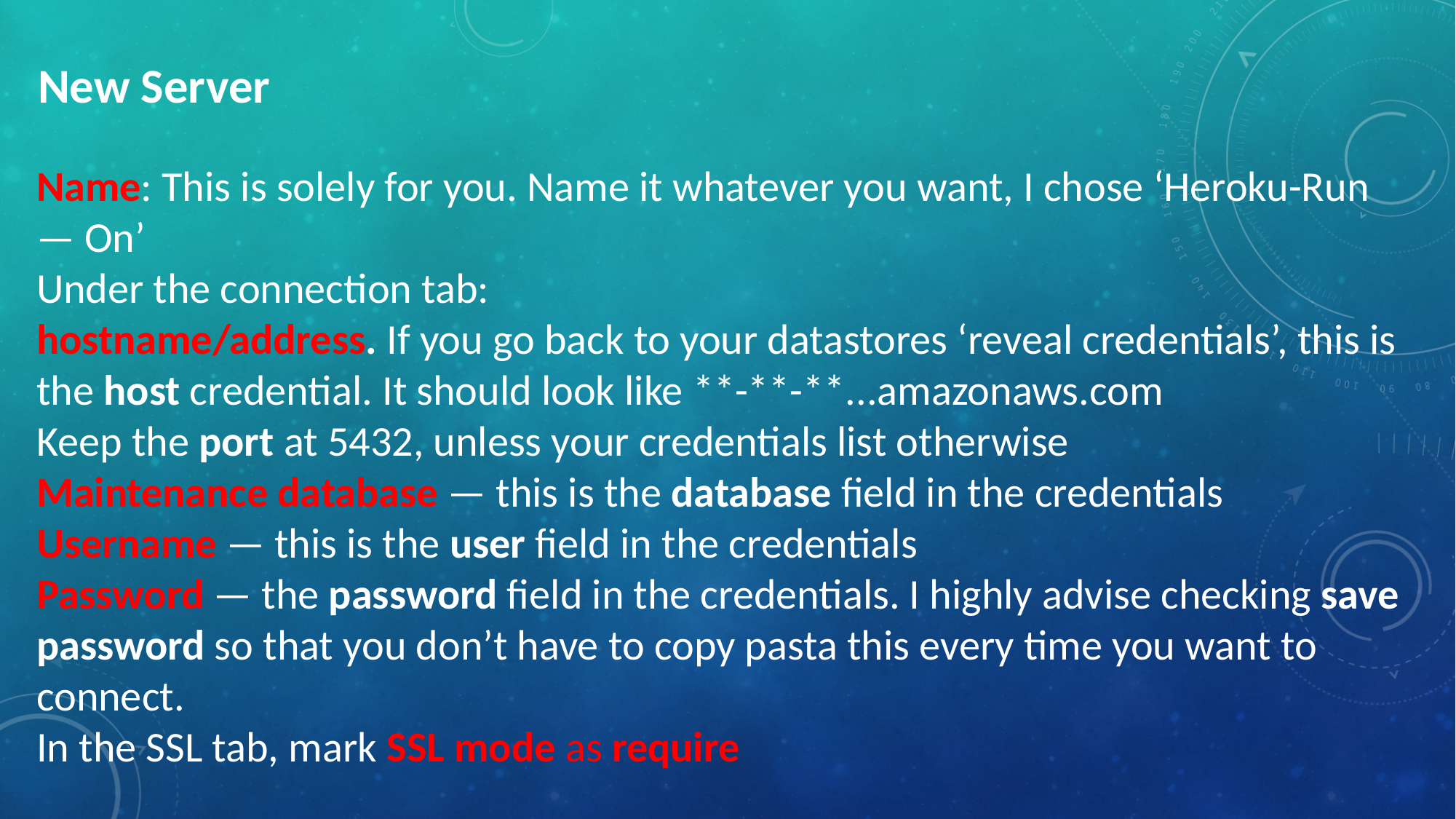

New Server
Name: This is solely for you. Name it whatever you want, I chose ‘Heroku-Run — On’
Under the connection tab:
hostname/address. If you go back to your datastores ‘reveal credentials’, this is the host credential. It should look like **-**-**...amazonaws.com
Keep the port at 5432, unless your credentials list otherwise
Maintenance database — this is the database field in the credentials
Username — this is the user field in the credentials
Password — the password field in the credentials. I highly advise checking save password so that you don’t have to copy pasta this every time you want to connect.
In the SSL tab, mark SSL mode as require